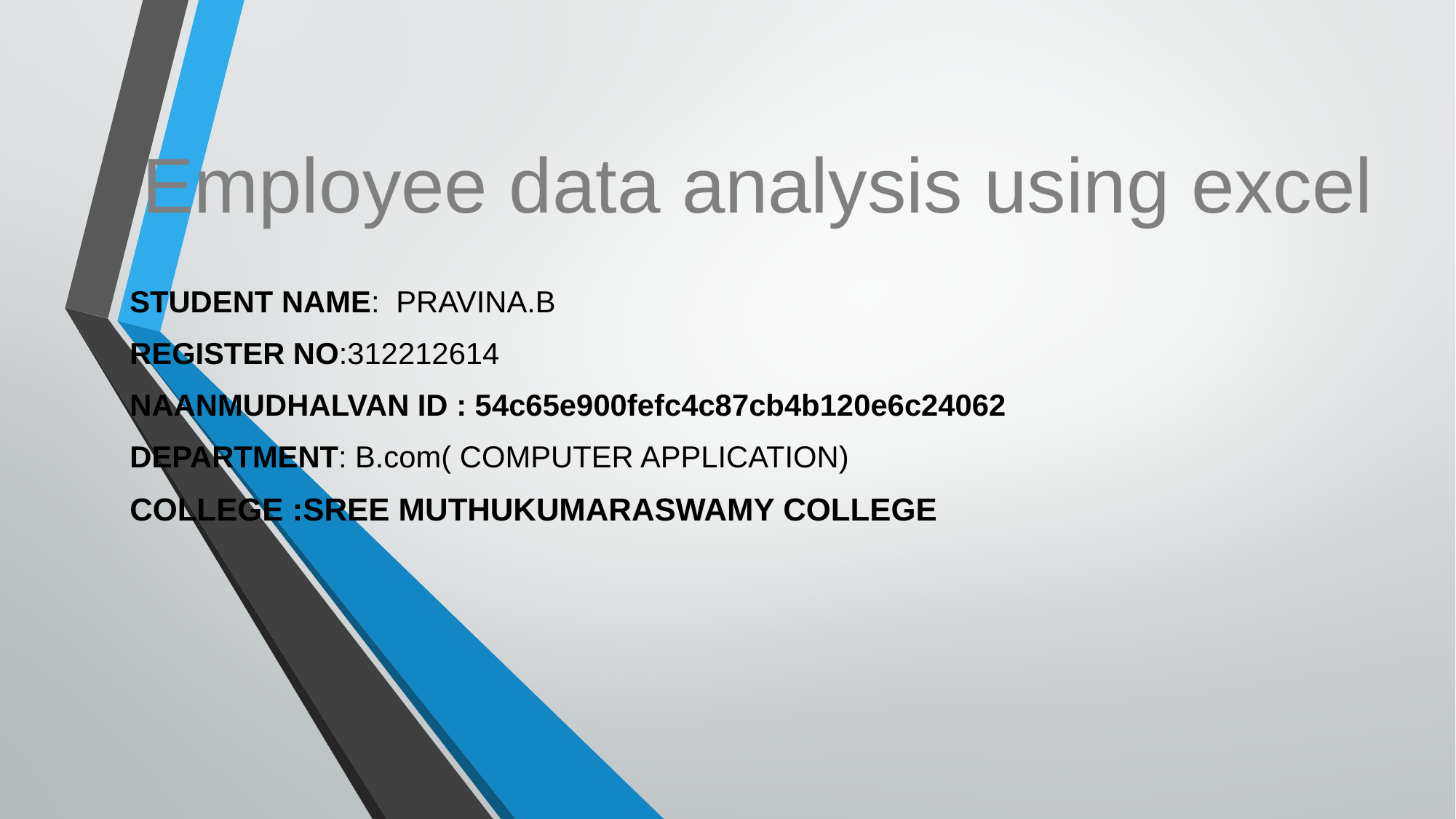

# Employee data analysis using excel
STUDENT NAME:  PRAVINA.B
REGISTER NO:312212614
NAANMUDHALVAN ID : 54c65e900fefc4c87cb4b120e6c24062
DEPARTMENT: B.com( COMPUTER APPLICATION)
COLLEGE :SREE MUTHUKUMARASWAMY COLLEGE